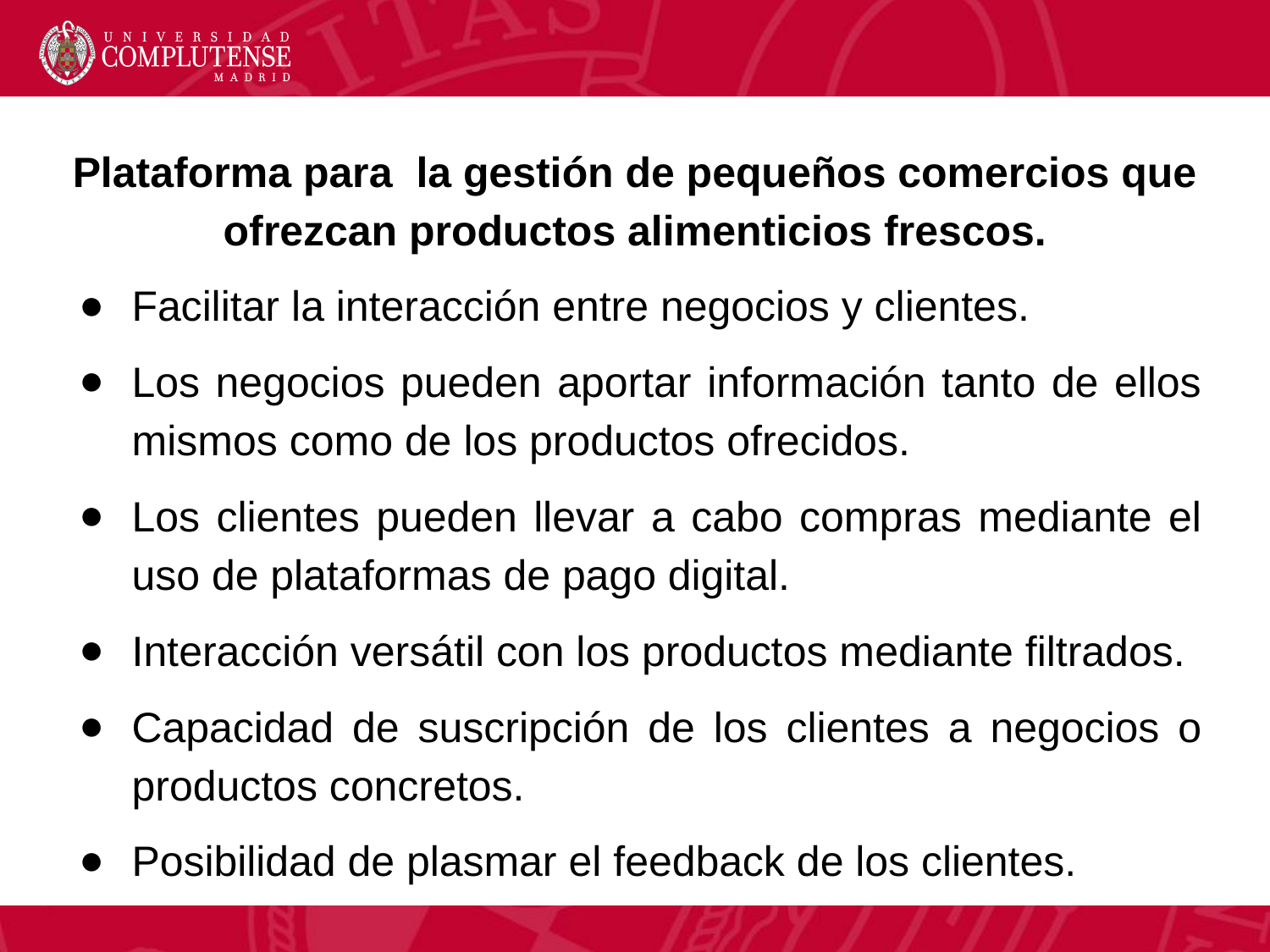

Plataforma para  la gestión de pequeños comercios que ofrezcan productos alimenticios frescos.
Facilitar la interacción entre negocios y clientes.
Los negocios pueden aportar información tanto de ellos mismos como de los productos ofrecidos.
Los clientes pueden llevar a cabo compras mediante el uso de plataformas de pago digital.
Interacción versátil con los productos mediante filtrados.
Capacidad de suscripción de los clientes a negocios o productos concretos.
Posibilidad de plasmar el feedback de los clientes.